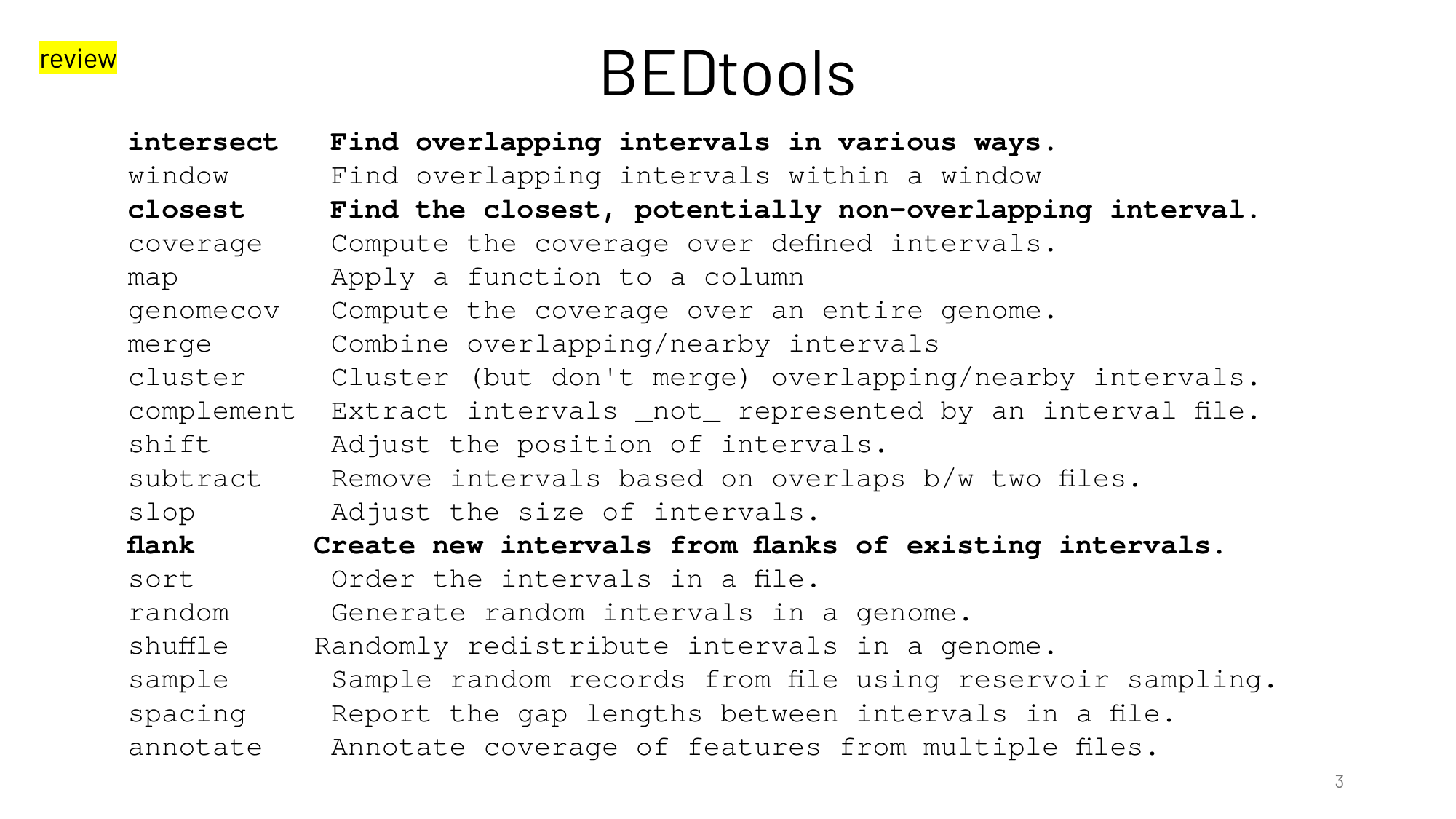

# BEDtools
review
intersect   Find overlapping intervals in various ways.
window      Find overlapping intervals within a window
closest     Find the closest, potentially non-overlapping interval.
coverage    Compute the coverage over defined intervals.
map         Apply a function to a column
genomecov   Compute the coverage over an entire genome.
merge       Combine overlapping/nearby intervals
cluster     Cluster (but don't merge) overlapping/nearby intervals.
complement  Extract intervals _not_ represented by an interval file.
shift       Adjust the position of intervals.
subtract    Remove intervals based on overlaps b/w two files.
slop        Adjust the size of intervals.
flank       Create new intervals from flanks of existing intervals.
sort        Order the intervals in a file.
random      Generate random intervals in a genome.
shuffle     Randomly redistribute intervals in a genome.
sample      Sample random records from file using reservoir sampling.
spacing     Report the gap lengths between intervals in a file.
annotate    Annotate coverage of features from multiple files.
3